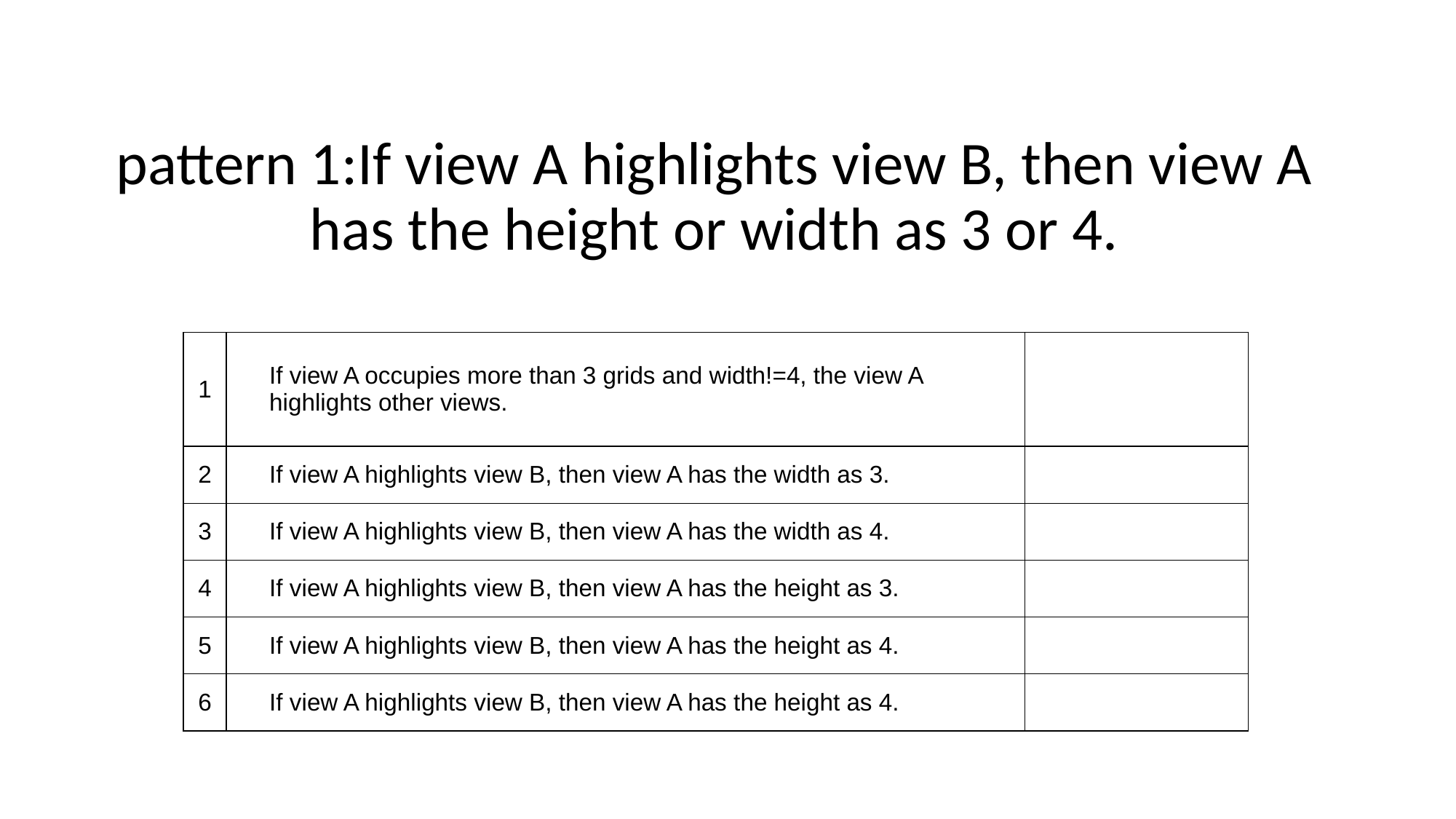

# pattern 1:If view A highlights view B, then view A has the height or width as 3 or 4.
| 1 | If view A occupies more than 3 grids and width!=4, the view A highlights other views. |  |
| --- | --- | --- |
| 2 | If view A highlights view B, then view A has the width as 3. |  |
| 3 | If view A highlights view B, then view A has the width as 4. |  |
| 4 | If view A highlights view B, then view A has the height as 3. |  |
| 5 | If view A highlights view B, then view A has the height as 4. |  |
| 6 | If view A highlights view B, then view A has the height as 4. |  |